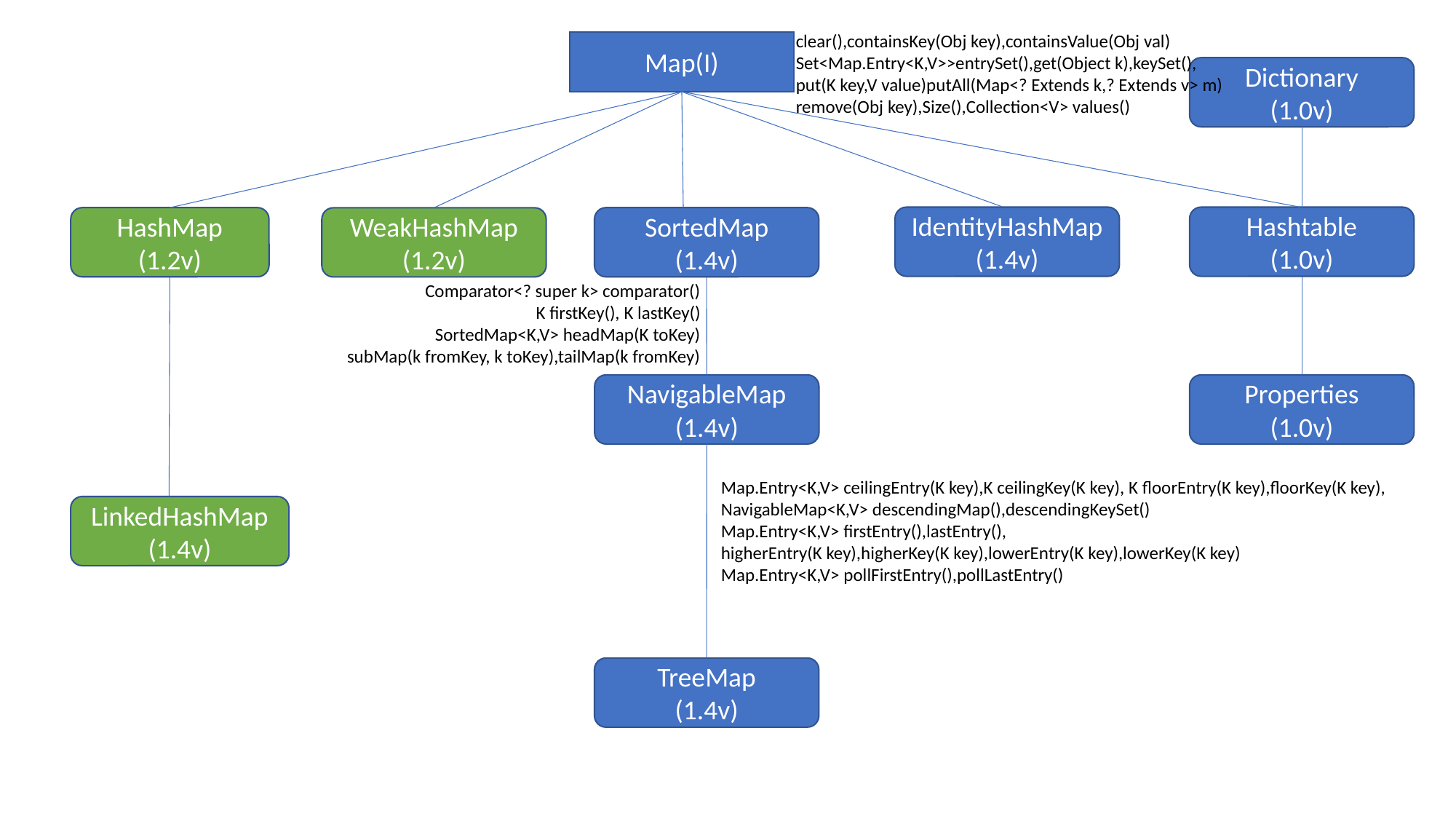

clear(),containsKey(Obj key),containsValue(Obj val)
Set<Map.Entry<K,V>>entrySet(),get(Object k),keySet(),
put(K key,V value)putAll(Map<? Extends k,? Extends v> m)
remove(Obj key),Size(),Collection<V> values()
Map(I)
Dictionary
(1.0v)
IdentityHashMap
(1.4v)
Hashtable
(1.0v)
HashMap
(1.2v)
SortedMap
(1.4v)
WeakHashMap
(1.2v)
Comparator<? super k> comparator()
K firstKey(), K lastKey()
SortedMap<K,V> headMap(K toKey)
subMap(k fromKey, k toKey),tailMap(k fromKey)
NavigableMap
(1.4v)
Properties
(1.0v)
Map.Entry<K,V> ceilingEntry(K key),K ceilingKey(K key), K floorEntry(K key),floorKey(K key),
NavigableMap<K,V> descendingMap(),descendingKeySet()
Map.Entry<K,V> firstEntry(),lastEntry(),
higherEntry(K key),higherKey(K key),lowerEntry(K key),lowerKey(K key)
Map.Entry<K,V> pollFirstEntry(),pollLastEntry()
LinkedHashMap
(1.4v)
TreeMap
(1.4v)